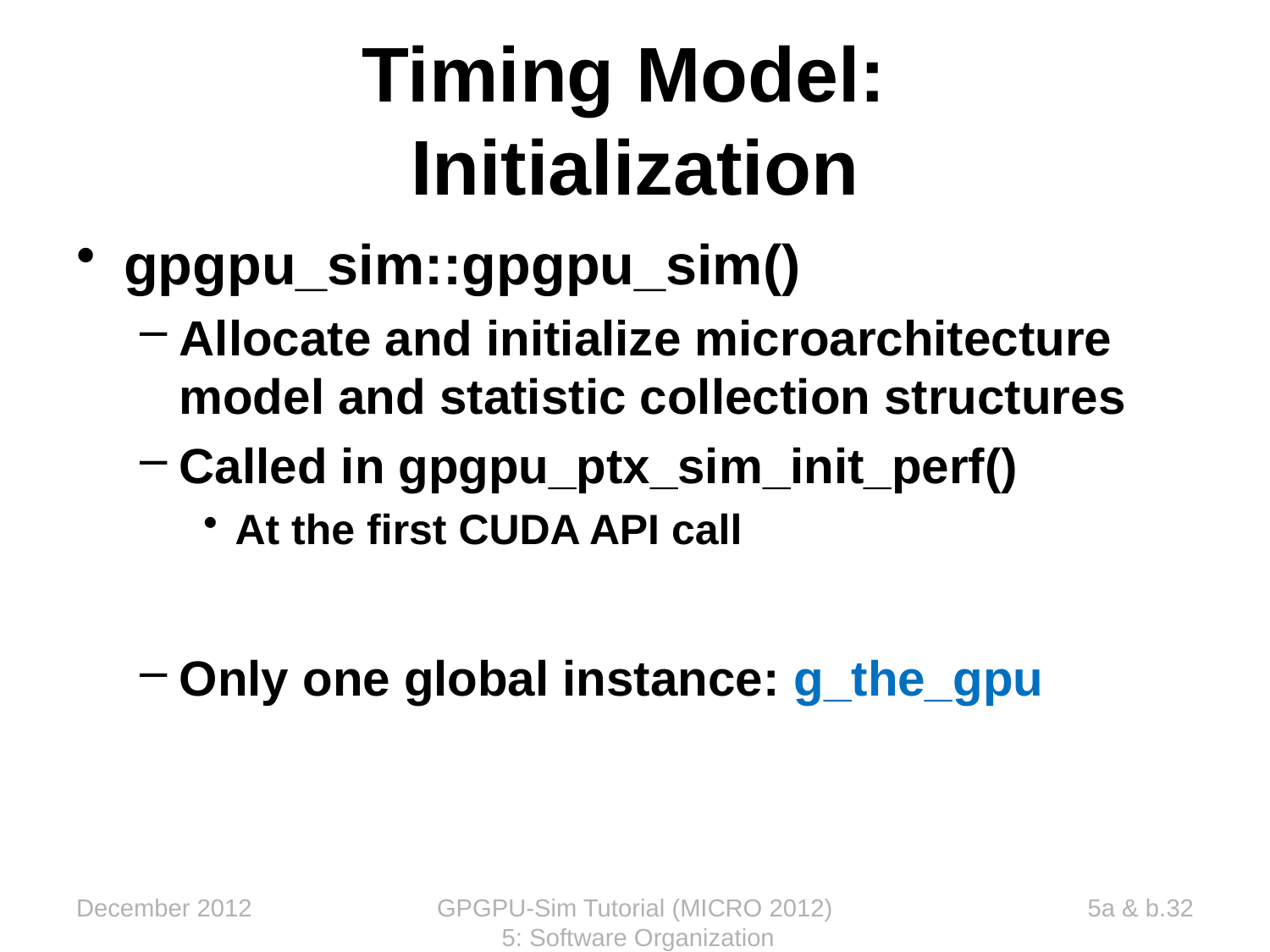

Timing Model:
Initialization
gpgpu_sim::gpgpu_sim()
Allocate and initialize microarchitecture model and statistic collection structures
Called in gpgpu_ptx_sim_init_perf()
At the first CUDA API call

Only one global instance: g_the_gpu
December 2012
GPGPU-Sim Tutorial (MICRO 2012)  5: Software Organization
5a & b.32